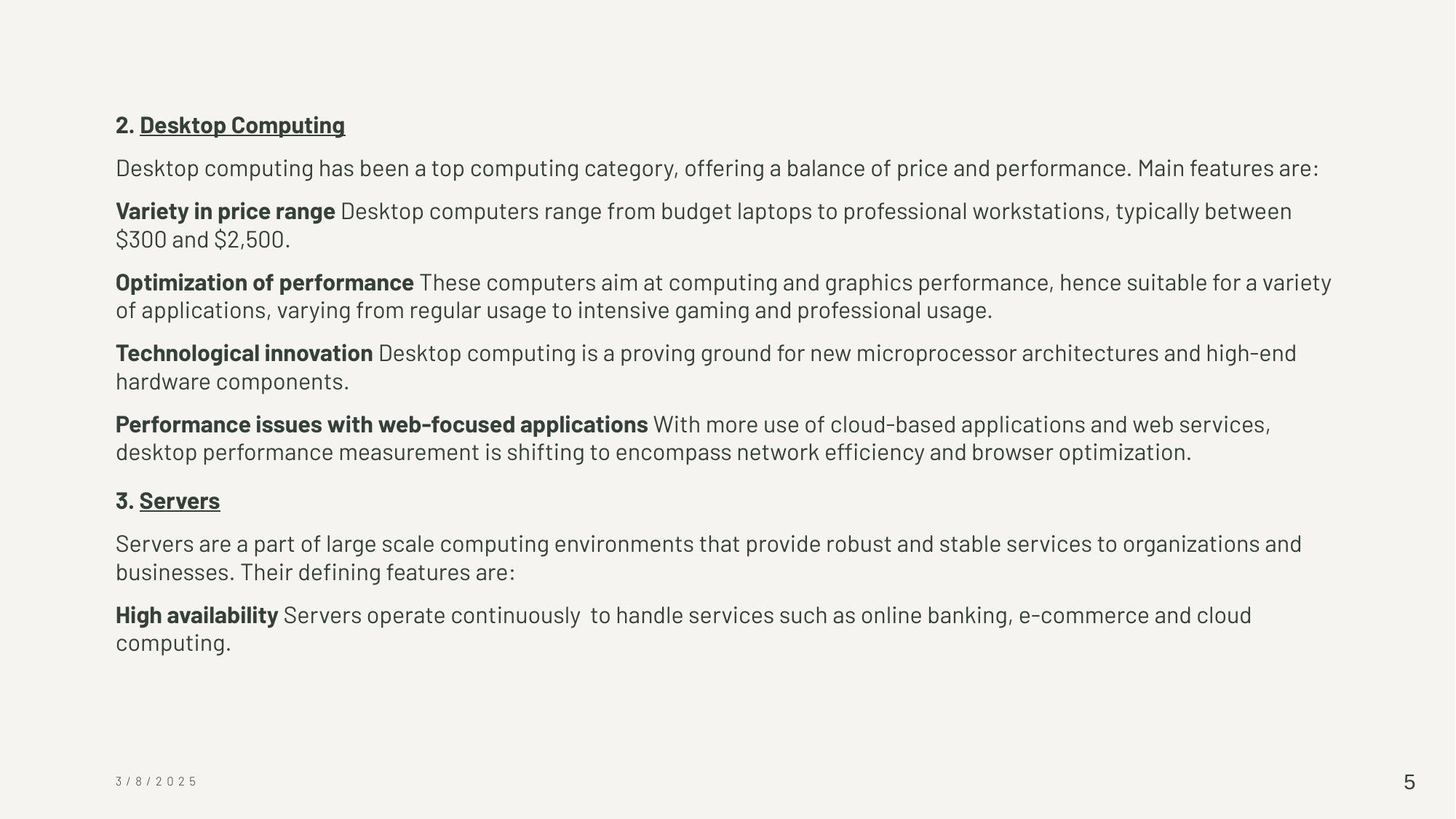

2. Desktop Computing
Desktop computing has been a top computing category, offering a balance of price and performance. Main features are:
Variety in price range Desktop computers range from budget laptops to professional workstations, typically between $300 and $2,500.
Optimization of performance These computers aim at computing and graphics performance, hence suitable for a variety of applications, varying from regular usage to intensive gaming and professional usage.
Technological innovation Desktop computing is a proving ground for new microprocessor architectures and high-end hardware components.
Performance issues with web-focused applications With more use of cloud-based applications and web services, desktop performance measurement is shifting to encompass network efficiency and browser optimization.
3. Servers
Servers are a part of large scale computing environments that provide robust and stable services to organizations and businesses. Their defining features are:
High availability Servers operate continuously  to handle services such as online banking, e-commerce and cloud computing.
3/8/2025
5